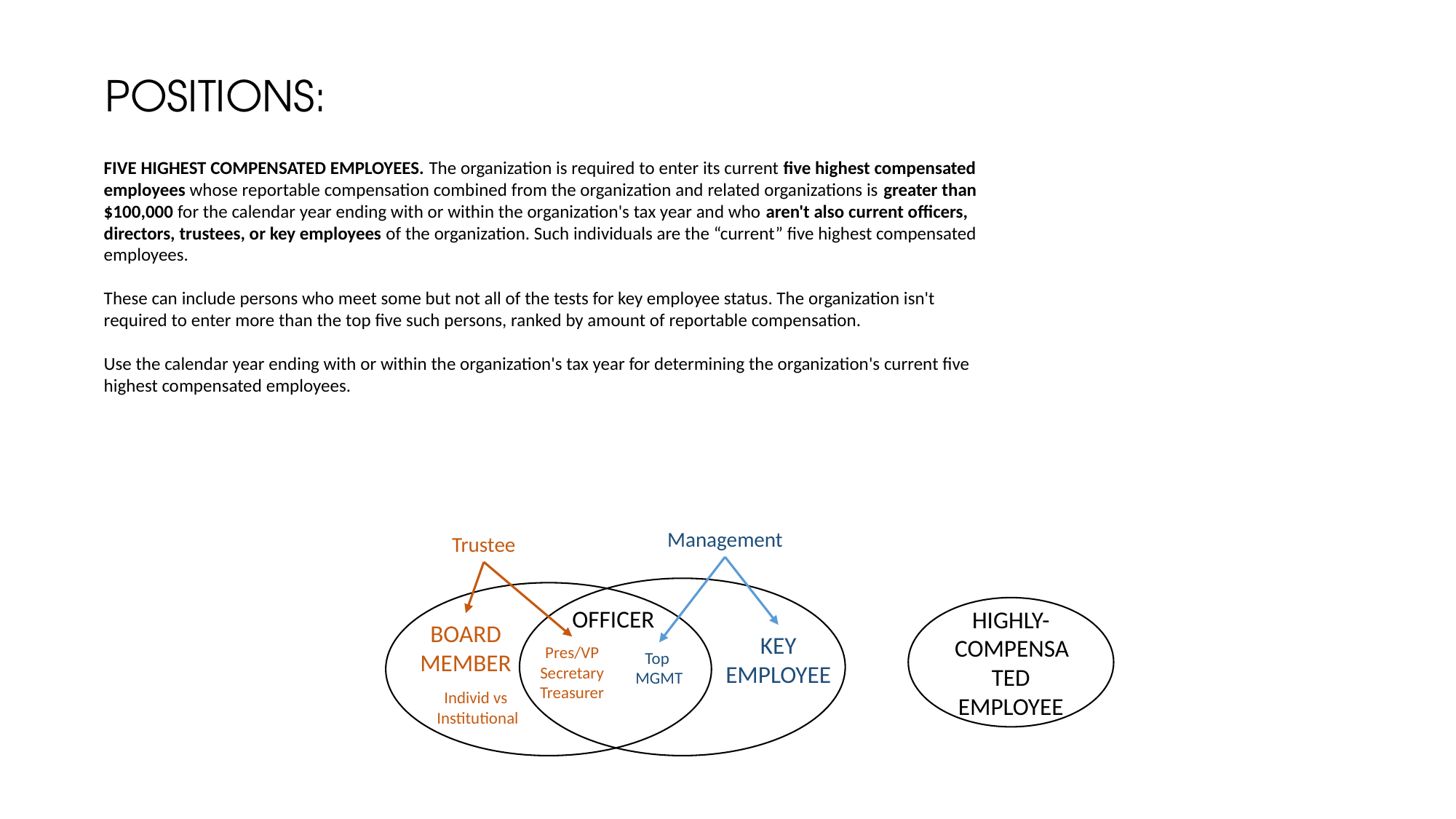

POSITIONS:
Five highest compensated employees. The organization is required to enter its current five highest compensated employees whose reportable compensation combined from the organization and related organizations is greater than $100,000 for the calendar year ending with or within the organization's tax year and who aren't also current officers, directors, trustees, or key employees of the organization. Such individuals are the “current” five highest compensated employees.

These can include persons who meet some but not all of the tests for key employee status. The organization isn't required to enter more than the top five such persons, ranked by amount of reportable compensation.

Use the calendar year ending with or within the organization's tax year for determining the organization's current five highest compensated employees.
Management
Trustee

Highly-Compensated Employee
Officer
Board
Member
Key
Employee
Pres/VP
Secretary
Treasurer
Top
MGMT
Individ vs
Institutional